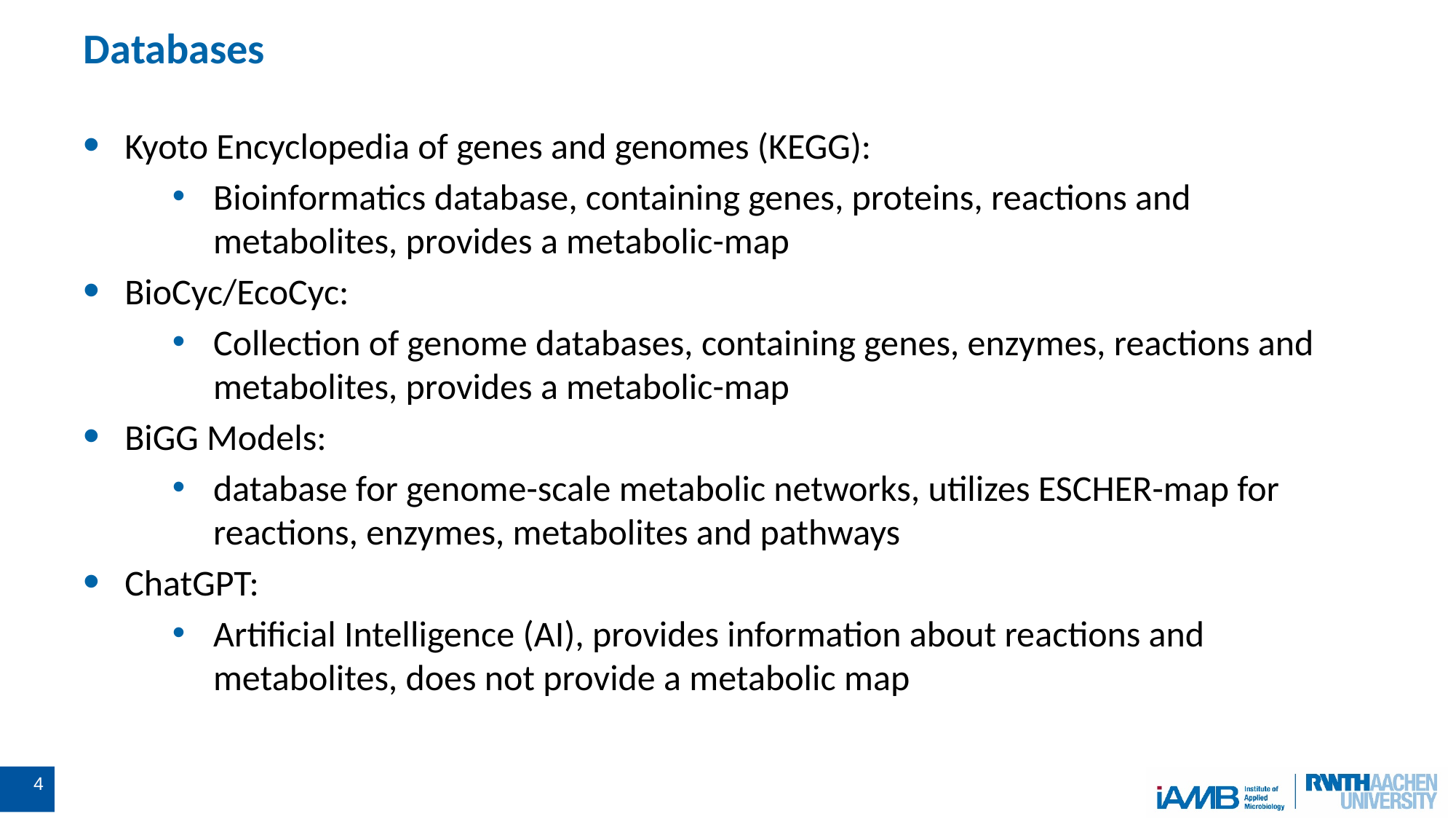

# Databases
Kyoto Encyclopedia of genes and genomes (KEGG):
Bioinformatics database, containing genes, proteins, reactions and metabolites, provides a metabolic-map
BioCyc/EcoCyc:
Collection of genome databases, containing genes, enzymes, reactions and metabolites, provides a metabolic-map
BiGG Models:
database for genome-scale metabolic networks, utilizes ESCHER-map for reactions, enzymes, metabolites and pathways
ChatGPT:
Artificial Intelligence (AI), provides information about reactions and metabolites, does not provide a metabolic map
4